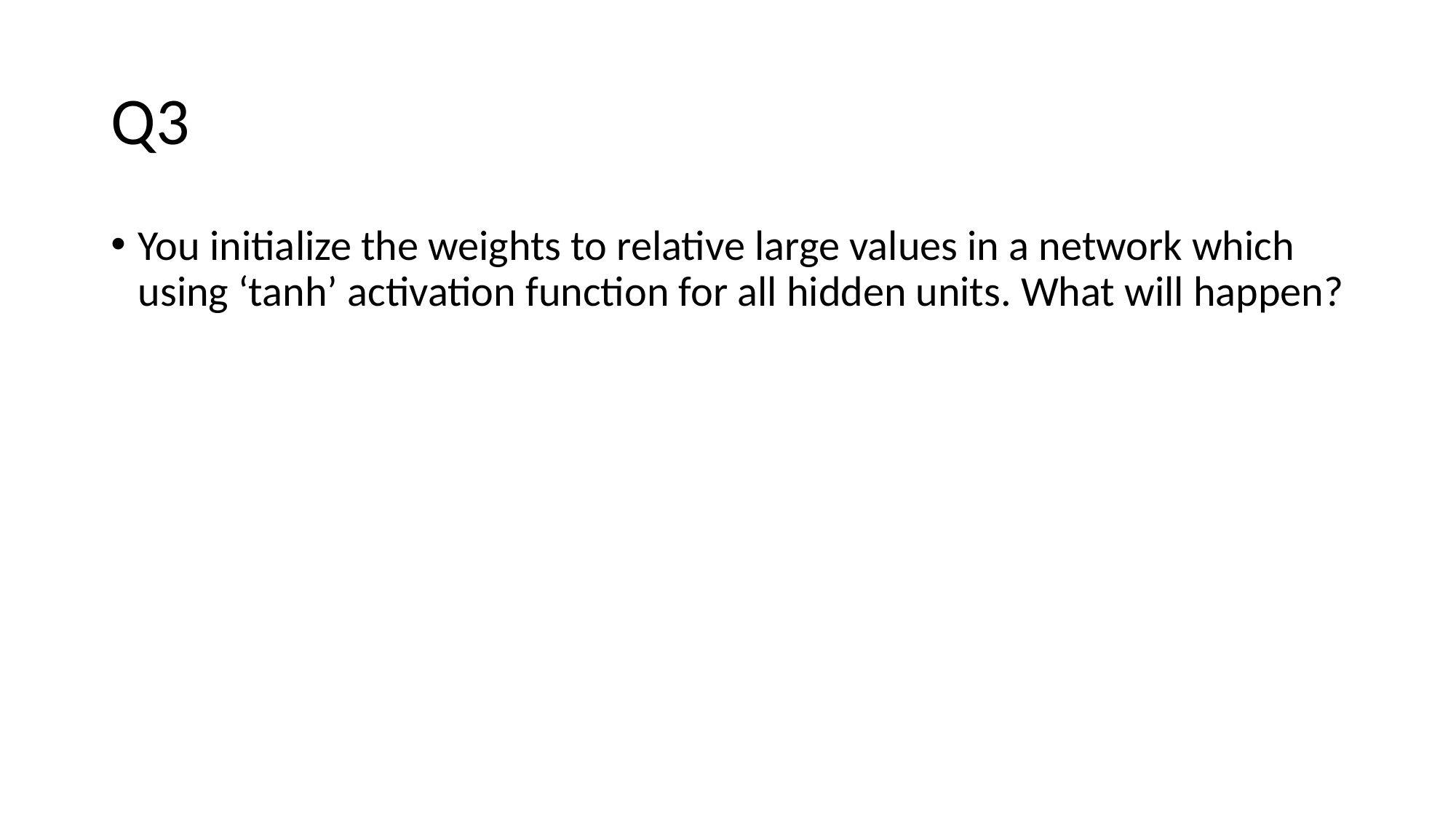

# Q3
You initialize the weights to relative large values in a network which using ‘tanh’ activation function for all hidden units. What will happen?